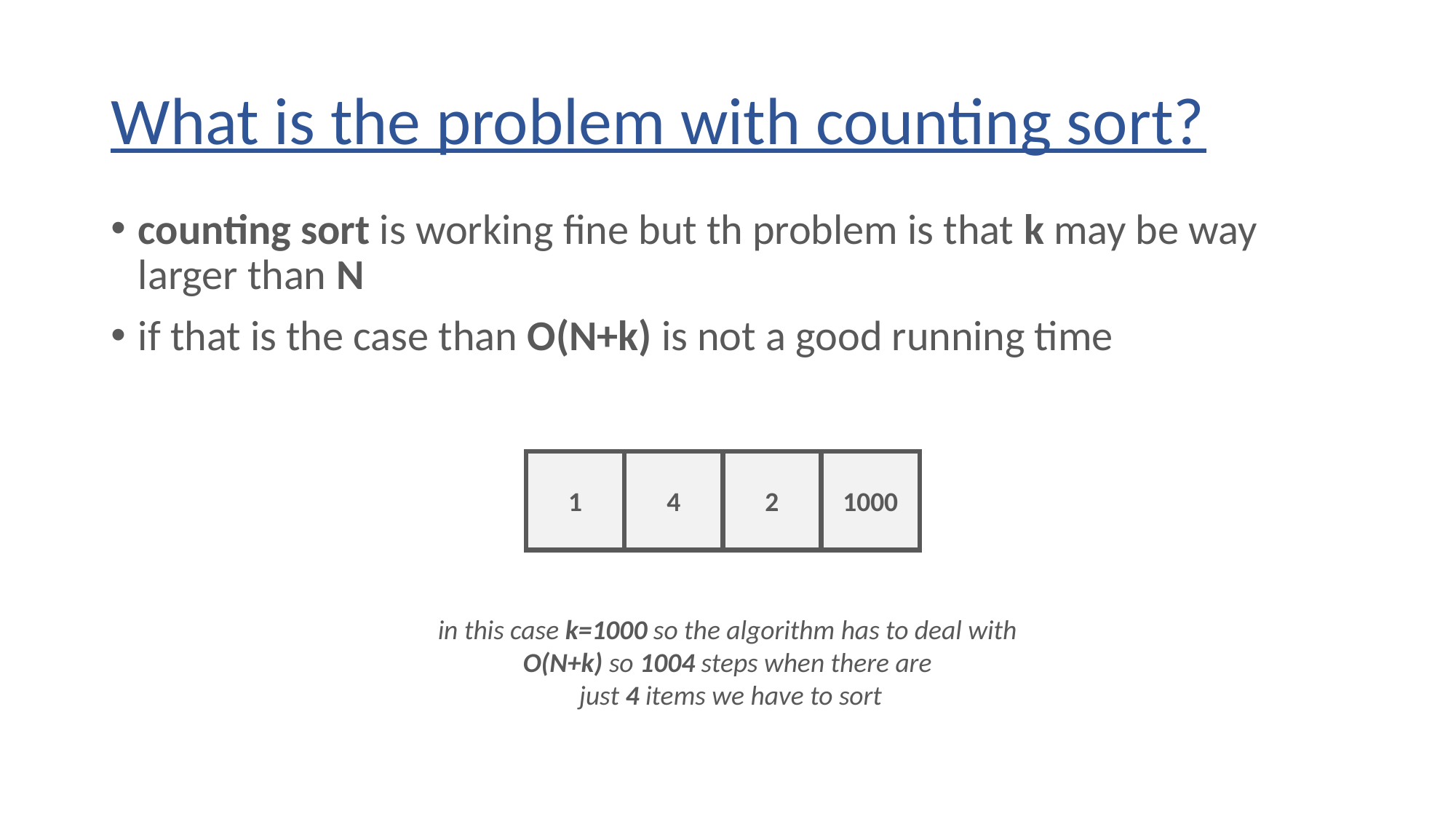

# What is the problem with counting sort?
counting sort is working fine but th problem is that k may be way larger than N
if that is the case than O(N+k) is not a good running time

1
4
2
1000
in this case k=1000 so the algorithm has to deal with
O(N+k) so 1004 steps when there are
 just 4 items we have to sort